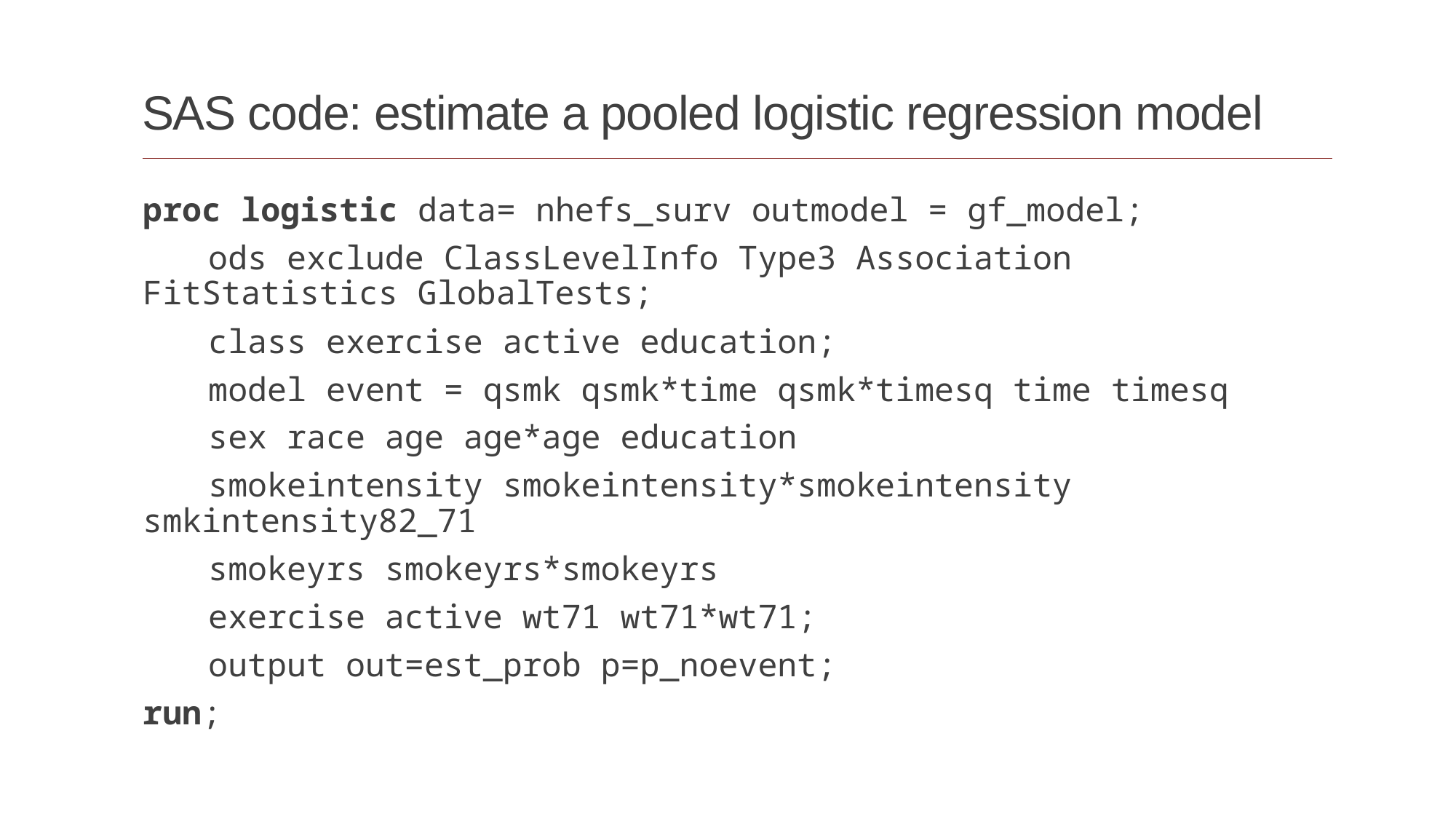

# SAS code: estimate a pooled logistic regression model
proc logistic data= nhefs_surv outmodel = gf_model;
	ods exclude ClassLevelInfo Type3 Association FitStatistics GlobalTests;
	class exercise active education;
	model event = qsmk qsmk*time qsmk*timesq time timesq
				sex race age age*age education
				smokeintensity smokeintensity*smokeintensity smkintensity82_71
				smokeyrs smokeyrs*smokeyrs
				exercise active wt71 wt71*wt71;
	output out=est_prob p=p_noevent;
run;